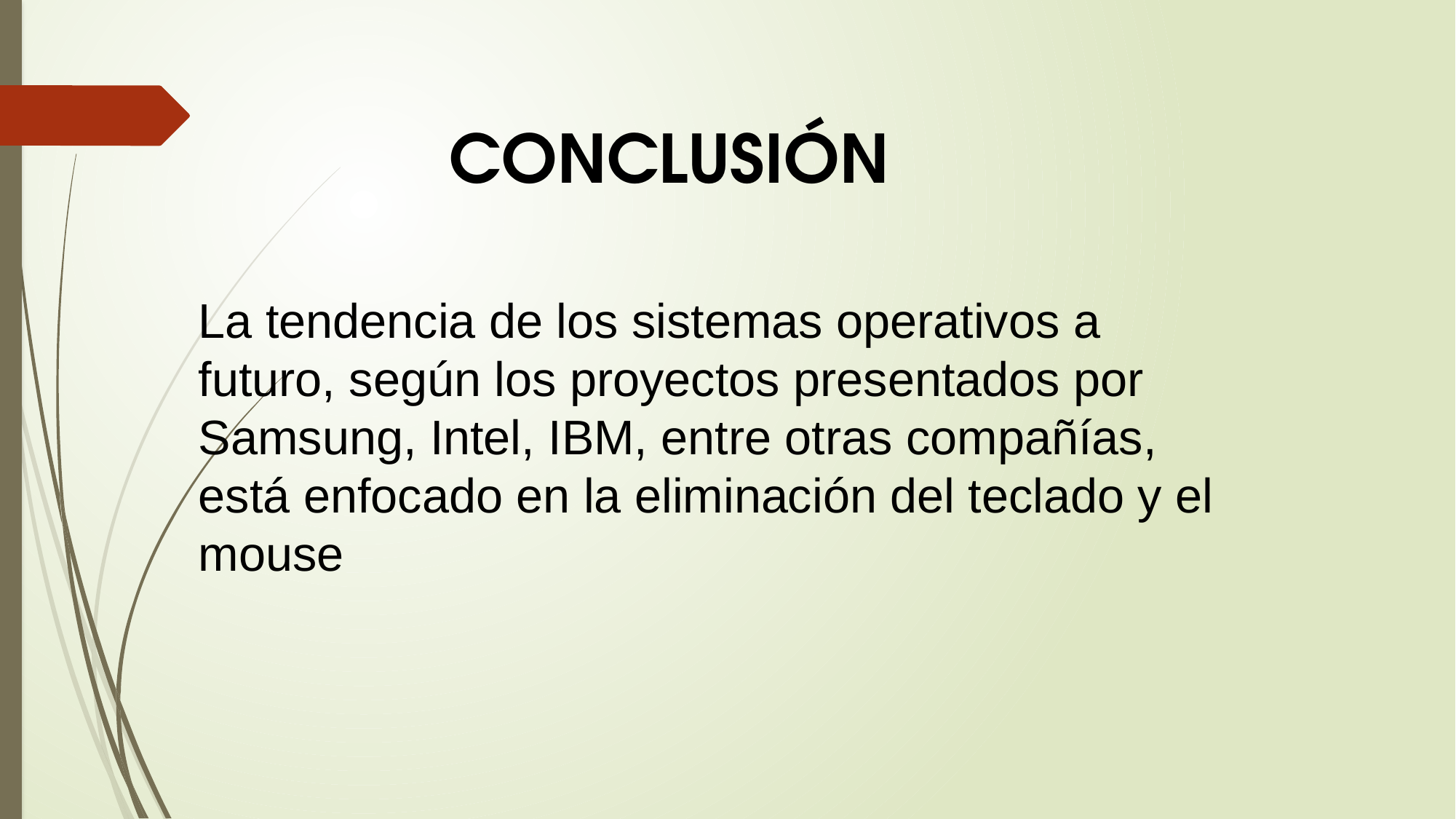

CONCLUSIÓN
La tendencia de los sistemas operativos a futuro, según los proyectos presentados por Samsung, Intel, IBM, entre otras compañías, está enfocado en la eliminación del teclado y el mouse